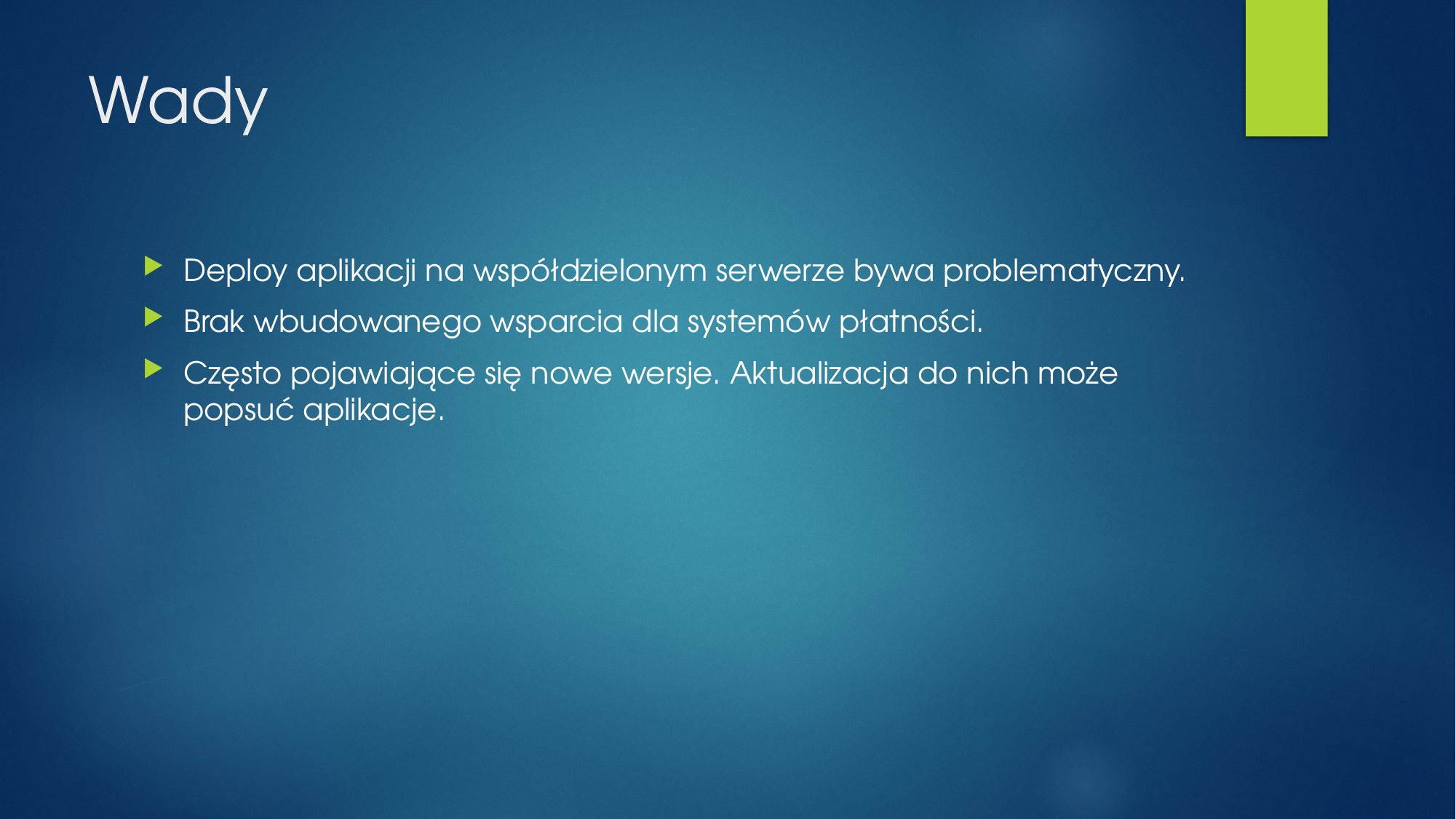

# Wady
Deploy aplikacji na współdzielonym serwerze bywa problematyczny.
Brak wbudowanego wsparcia dla systemów płatności.
Często pojawiające się nowe wersje. Aktualizacja do nich może popsuć aplikacje.